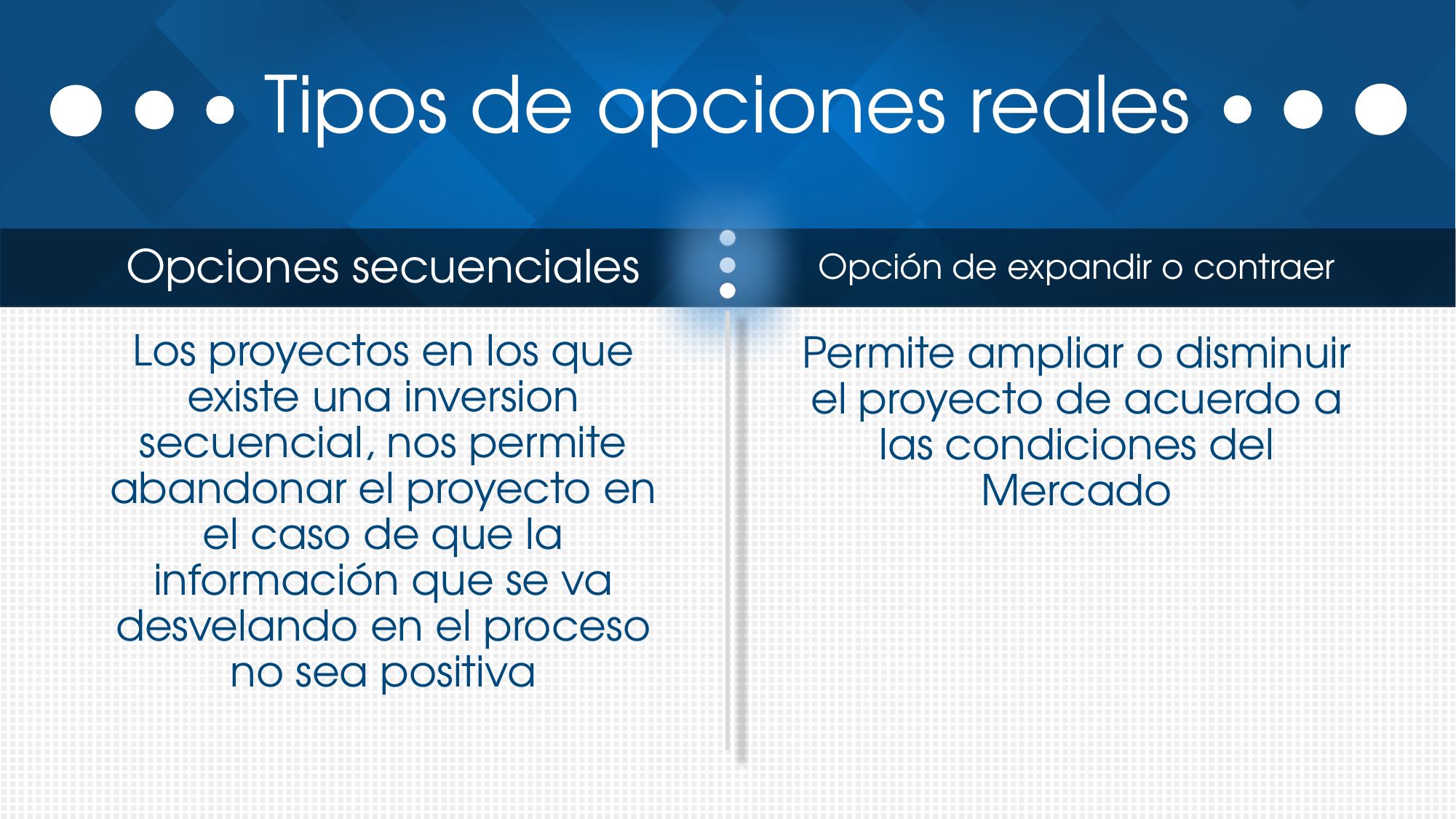

# Tipos de opciones reales
Opciones secuenciales
Opción de expandir o contraer
Los proyectos en los que existe una inversion secuencial, nos permite abandonar el proyecto en el caso de que la información que se va desvelando en el proceso no sea positiva
Permite ampliar o disminuir el proyecto de acuerdo a las condiciones del Mercado